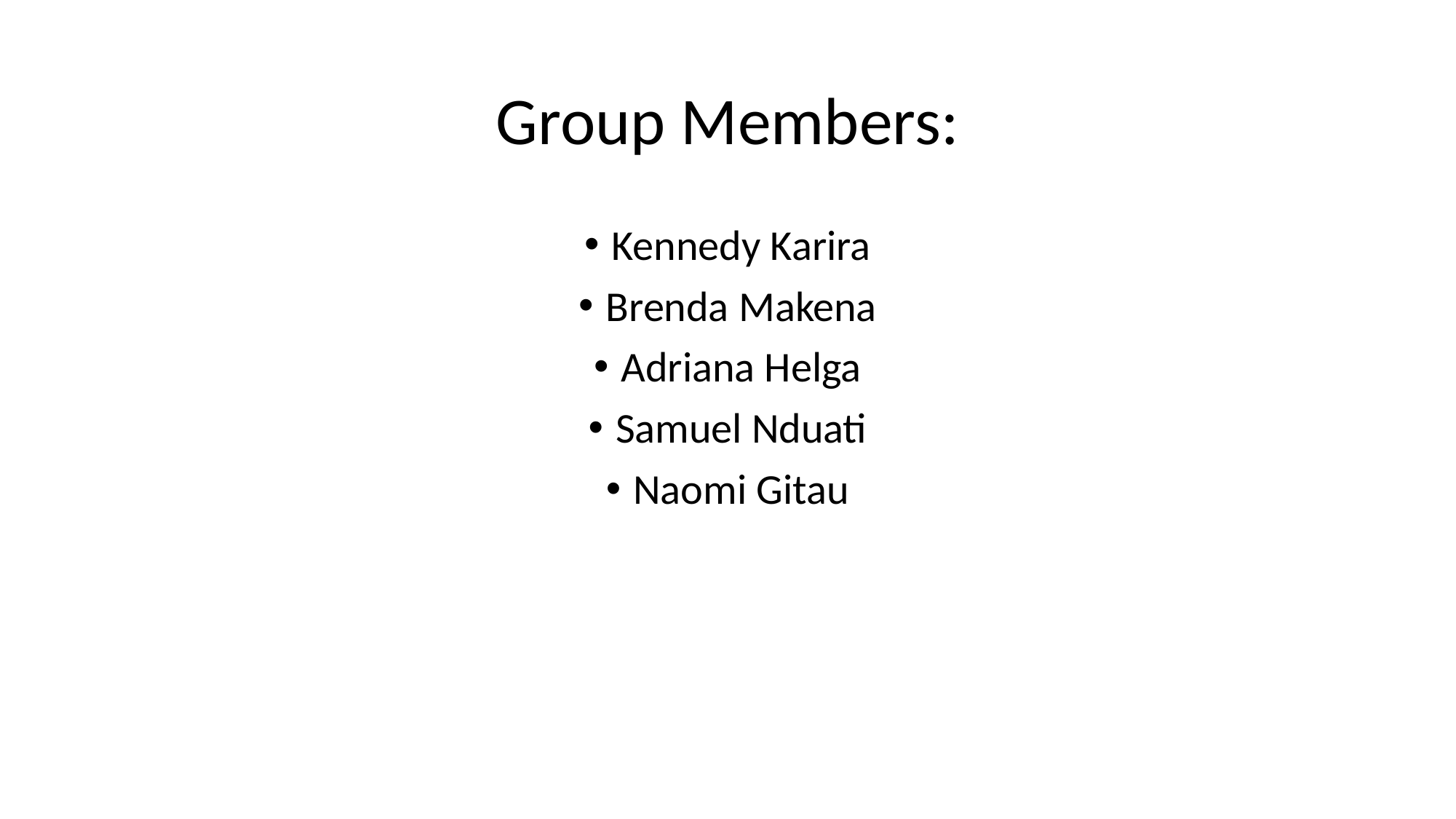

# Group Members:
Kennedy Karira
Brenda Makena
Adriana Helga
Samuel Nduati
Naomi Gitau